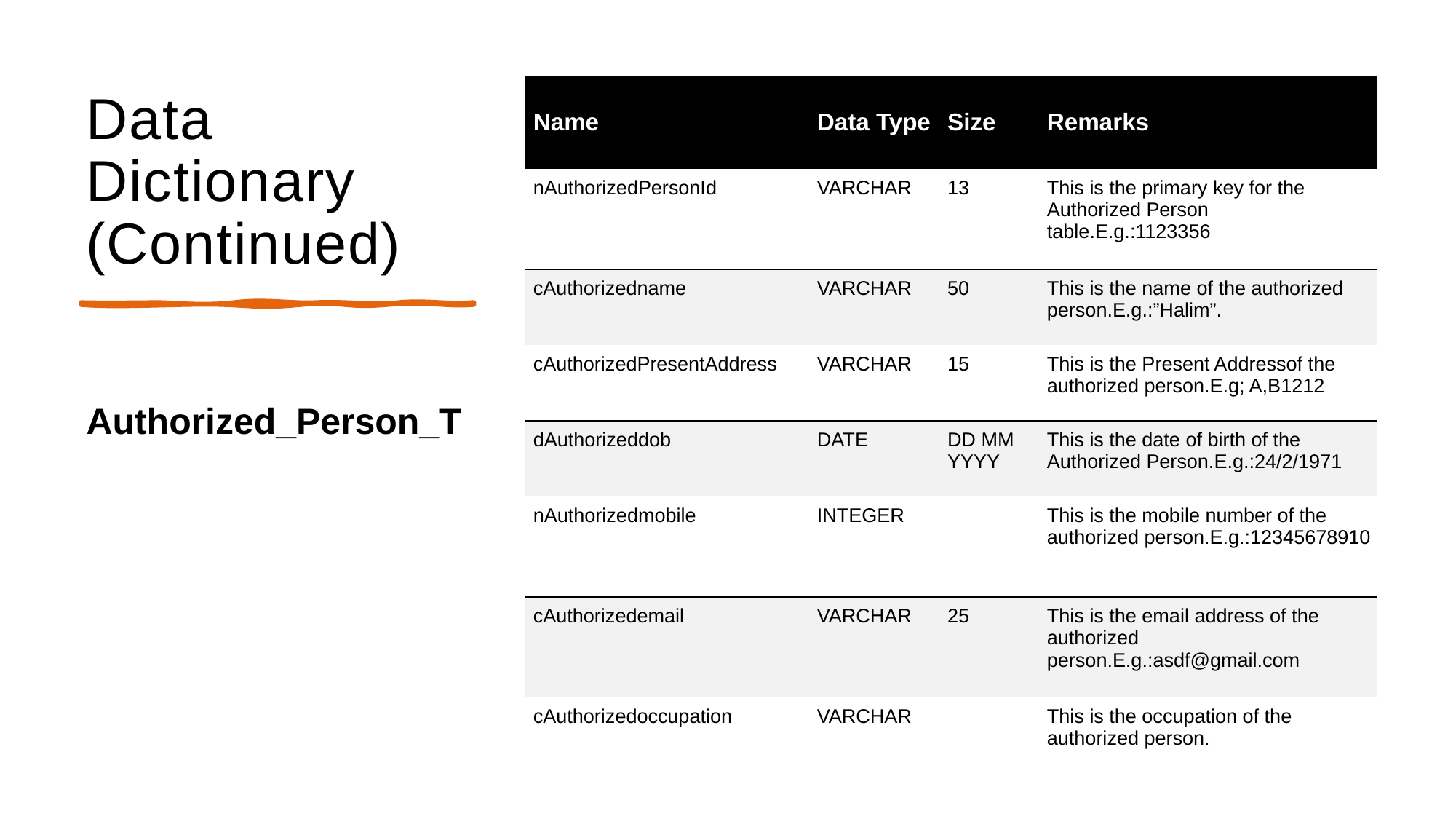

# Data Dictionary (Continued)
| Name | Data Type | Size | Remarks |
| --- | --- | --- | --- |
| nAuthorizedPersonId | VARCHAR | 13 | This is the primary key for the Authorized Person table.E.g.:1123356 |
| cAuthorizedname | VARCHAR | 50 | This is the name of the authorized person.E.g.:”Halim”. |
| cAuthorizedPresentAddress | VARCHAR | 15 | This is the Present Addressof the authorized person.E.g; A,B1212 |
| dAuthorizeddob | DATE | DD MM YYYY | This is the date of birth of the Authorized Person.E.g.:24/2/1971 |
| nAuthorizedmobile | INTEGER |  | This is the mobile number of the authorized person.E.g.:12345678910 |
| cAuthorizedemail | VARCHAR | 25 | This is the email address of the authorized person.E.g.:asdf@gmail.com |
| cAuthorizedoccupation | VARCHAR |  | This is the occupation of the authorized person. |

Authorized_Person_T